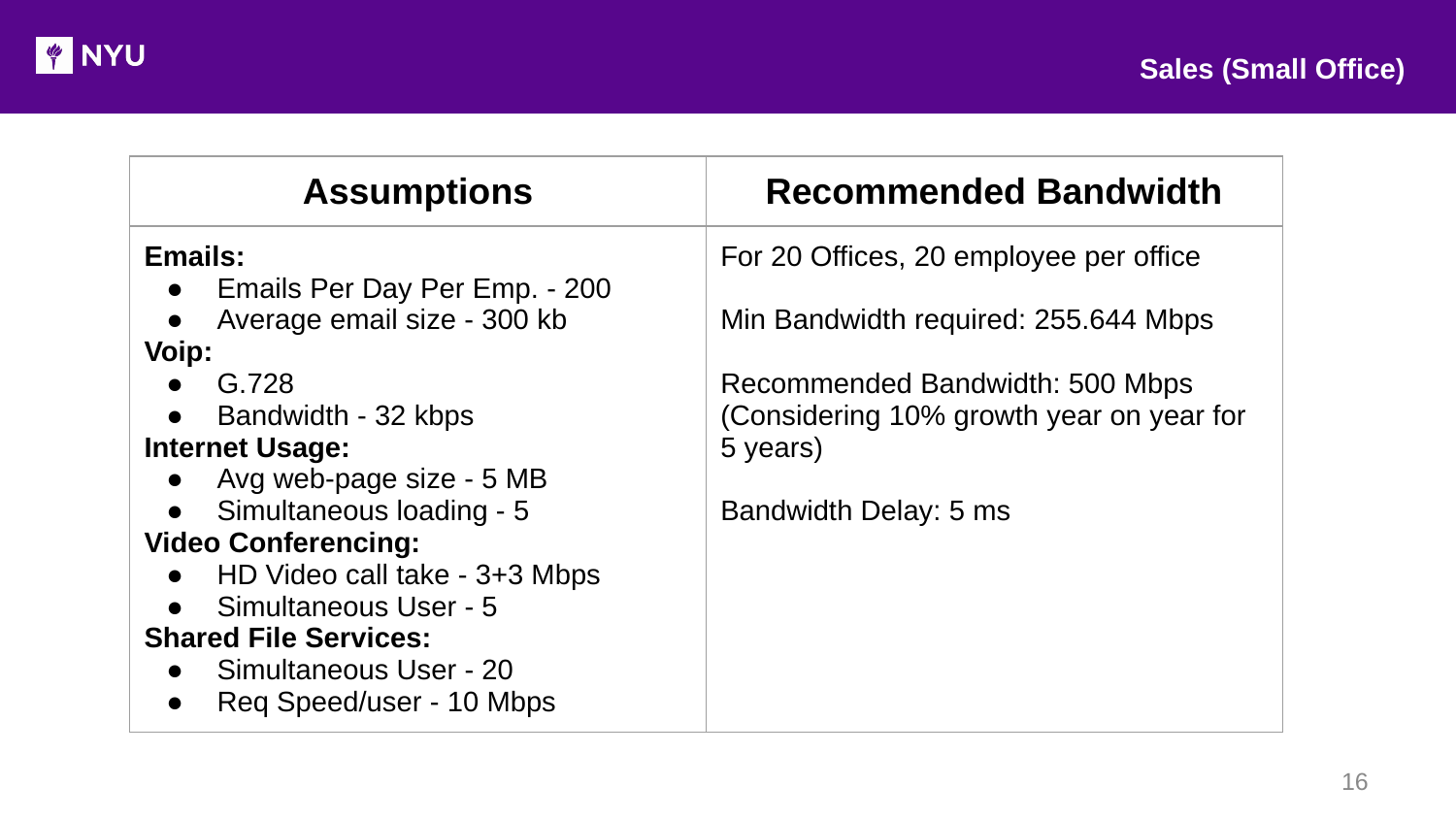

Sales (Small Office)

| Assumptions | Recommended Bandwidth |
| --- | --- |
| Emails: Emails Per Day Per Emp. - 200 Average email size - 300 kb Voip: G.728 Bandwidth - 32 kbps Internet Usage: Avg web-page size - 5 MB Simultaneous loading - 5 Video Conferencing: HD Video call take - 3+3 Mbps Simultaneous User - 5 Shared File Services: Simultaneous User - 20 Req Speed/user - 10 Mbps | For 20 Offices, 20 employee per office Min Bandwidth required: 255.644 Mbps Recommended Bandwidth: 500 Mbps (Considering 10% growth year on year for 5 years) Bandwidth Delay: 5 ms |

16